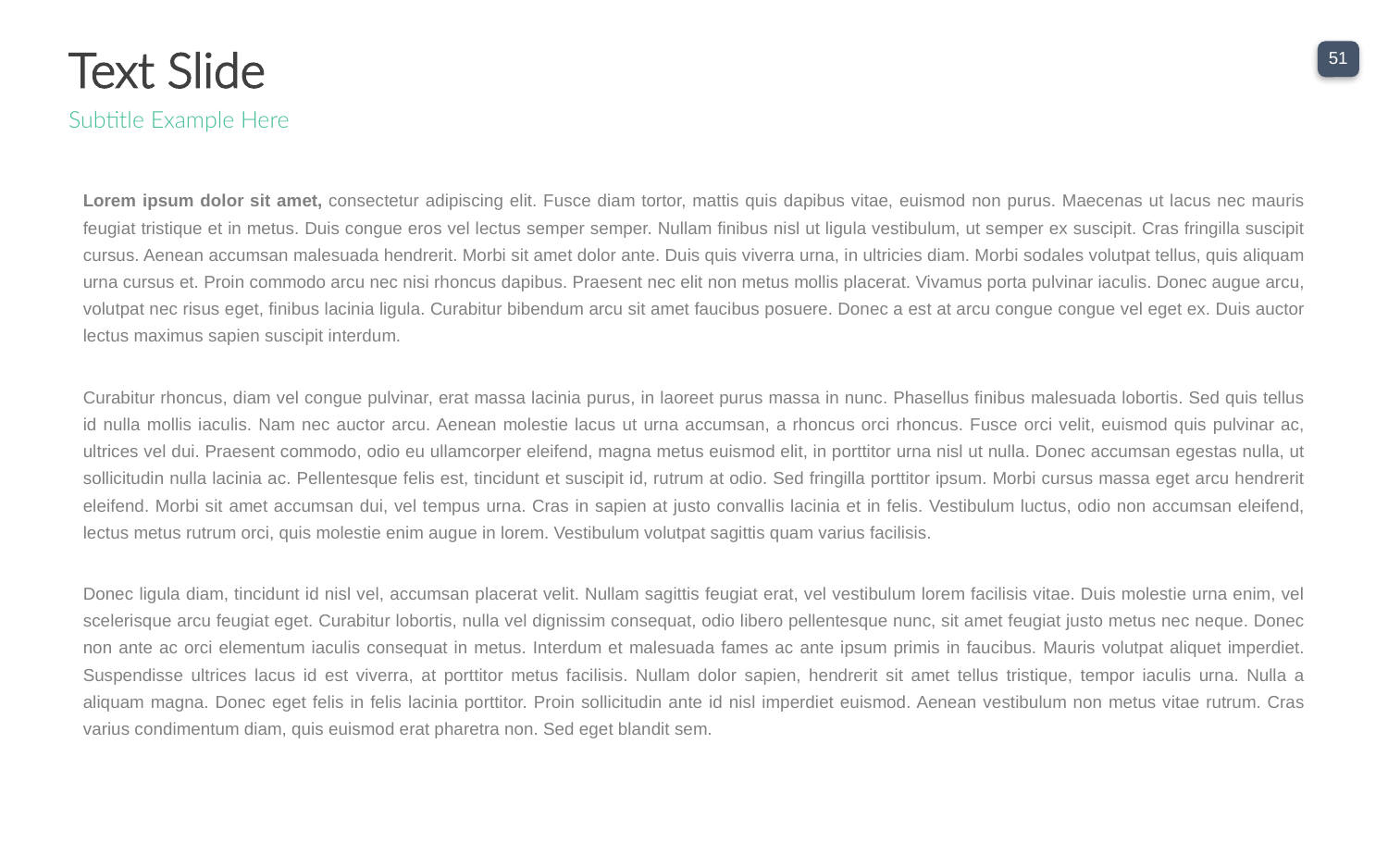

Text Slide
Subtitle Example Here
Lorem ipsum dolor sit amet, consectetur adipiscing elit. Fusce diam tortor, mattis quis dapibus vitae, euismod non purus. Maecenas ut lacus nec mauris feugiat tristique et in metus. Duis congue eros vel lectus semper semper. Nullam finibus nisl ut ligula vestibulum, ut semper ex suscipit. Cras fringilla suscipit cursus. Aenean accumsan malesuada hendrerit. Morbi sit amet dolor ante. Duis quis viverra urna, in ultricies diam. Morbi sodales volutpat tellus, quis aliquam urna cursus et. Proin commodo arcu nec nisi rhoncus dapibus. Praesent nec elit non metus mollis placerat. Vivamus porta pulvinar iaculis. Donec augue arcu, volutpat nec risus eget, finibus lacinia ligula. Curabitur bibendum arcu sit amet faucibus posuere. Donec a est at arcu congue congue vel eget ex. Duis auctor lectus maximus sapien suscipit interdum.

Curabitur rhoncus, diam vel congue pulvinar, erat massa lacinia purus, in laoreet purus massa in nunc. Phasellus finibus malesuada lobortis. Sed quis tellus id nulla mollis iaculis. Nam nec auctor arcu. Aenean molestie lacus ut urna accumsan, a rhoncus orci rhoncus. Fusce orci velit, euismod quis pulvinar ac, ultrices vel dui. Praesent commodo, odio eu ullamcorper eleifend, magna metus euismod elit, in porttitor urna nisl ut nulla. Donec accumsan egestas nulla, ut sollicitudin nulla lacinia ac. Pellentesque felis est, tincidunt et suscipit id, rutrum at odio. Sed fringilla porttitor ipsum. Morbi cursus massa eget arcu hendrerit eleifend. Morbi sit amet accumsan dui, vel tempus urna. Cras in sapien at justo convallis lacinia et in felis. Vestibulum luctus, odio non accumsan eleifend, lectus metus rutrum orci, quis molestie enim augue in lorem. Vestibulum volutpat sagittis quam varius facilisis.

Donec ligula diam, tincidunt id nisl vel, accumsan placerat velit. Nullam sagittis feugiat erat, vel vestibulum lorem facilisis vitae. Duis molestie urna enim, vel scelerisque arcu feugiat eget. Curabitur lobortis, nulla vel dignissim consequat, odio libero pellentesque nunc, sit amet feugiat justo metus nec neque. Donec non ante ac orci elementum iaculis consequat in metus. Interdum et malesuada fames ac ante ipsum primis in faucibus. Mauris volutpat aliquet imperdiet. Suspendisse ultrices lacus id est viverra, at porttitor metus facilisis. Nullam dolor sapien, hendrerit sit amet tellus tristique, tempor iaculis urna. Nulla a aliquam magna. Donec eget felis in felis lacinia porttitor. Proin sollicitudin ante id nisl imperdiet euismod. Aenean vestibulum non metus vitae rutrum. Cras varius condimentum diam, quis euismod erat pharetra non. Sed eget blandit sem.